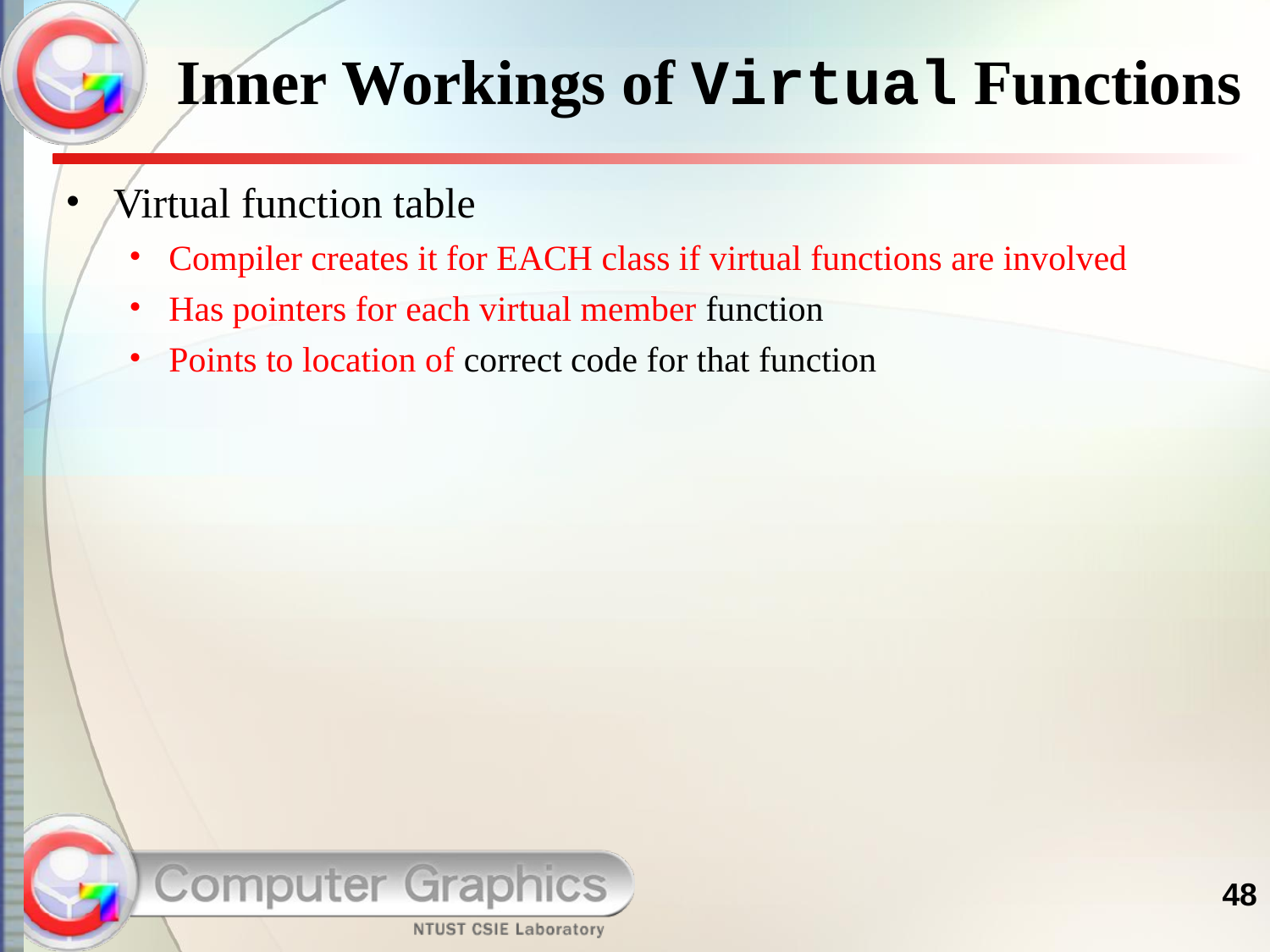

# Inner Workings of Virtual Functions
Virtual function table
Compiler creates it for EACH class if virtual functions are involved
Has pointers for each virtual member function
Points to location of correct code for that function
48